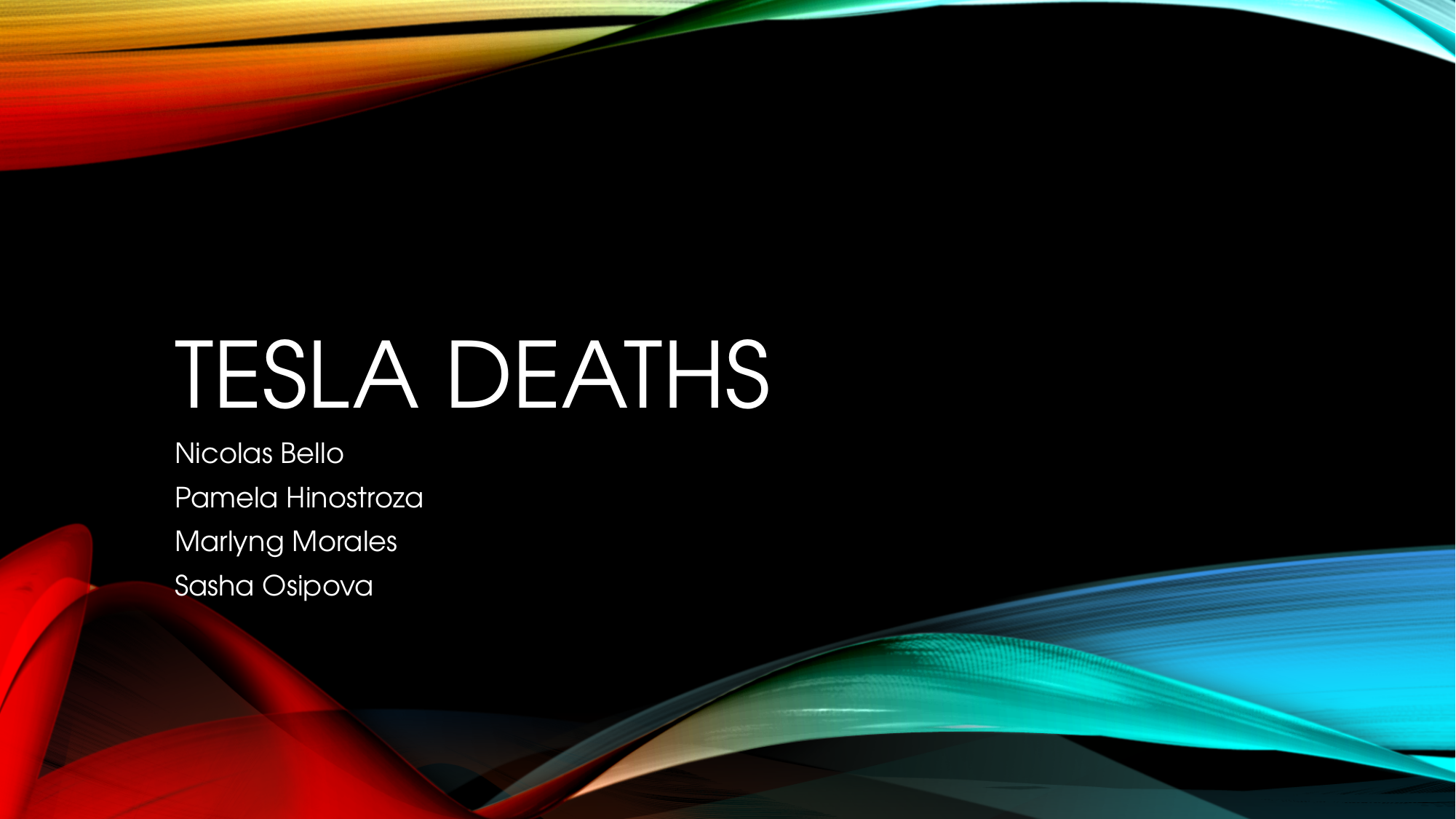

# Tesla Deaths
Nicolas Bello
Pamela Hinostroza
Marlyng Morales
Sasha Osipova